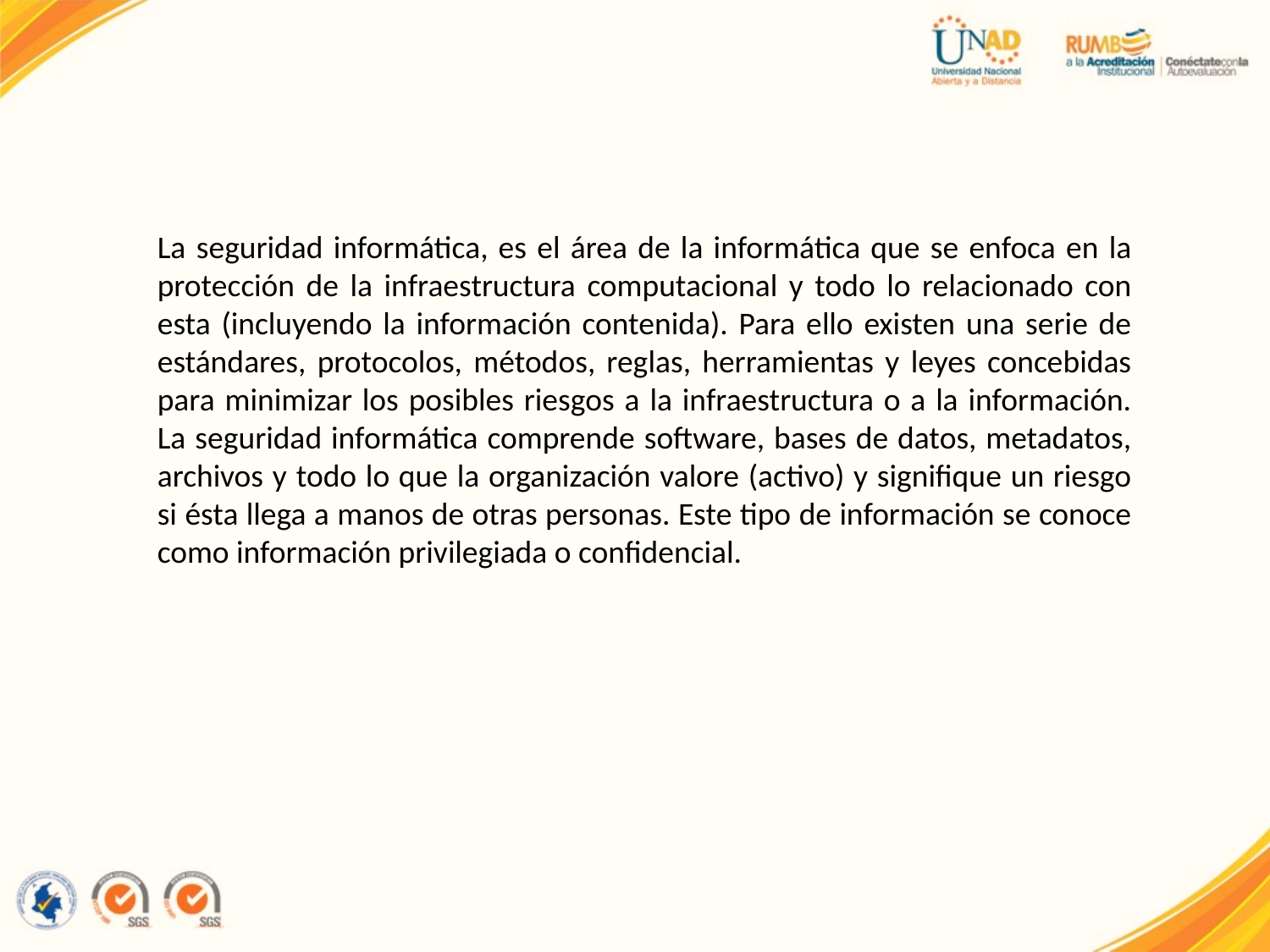

La seguridad informática, es el área de la informática que se enfoca en la protección de la infraestructura computacional y todo lo relacionado con esta (incluyendo la información contenida). Para ello existen una serie de estándares, protocolos, métodos, reglas, herramientas y leyes concebidas para minimizar los posibles riesgos a la infraestructura o a la información. La seguridad informática comprende software, bases de datos, metadatos, archivos y todo lo que la organización valore (activo) y signifique un riesgo si ésta llega a manos de otras personas. Este tipo de información se conoce como información privilegiada o confidencial.